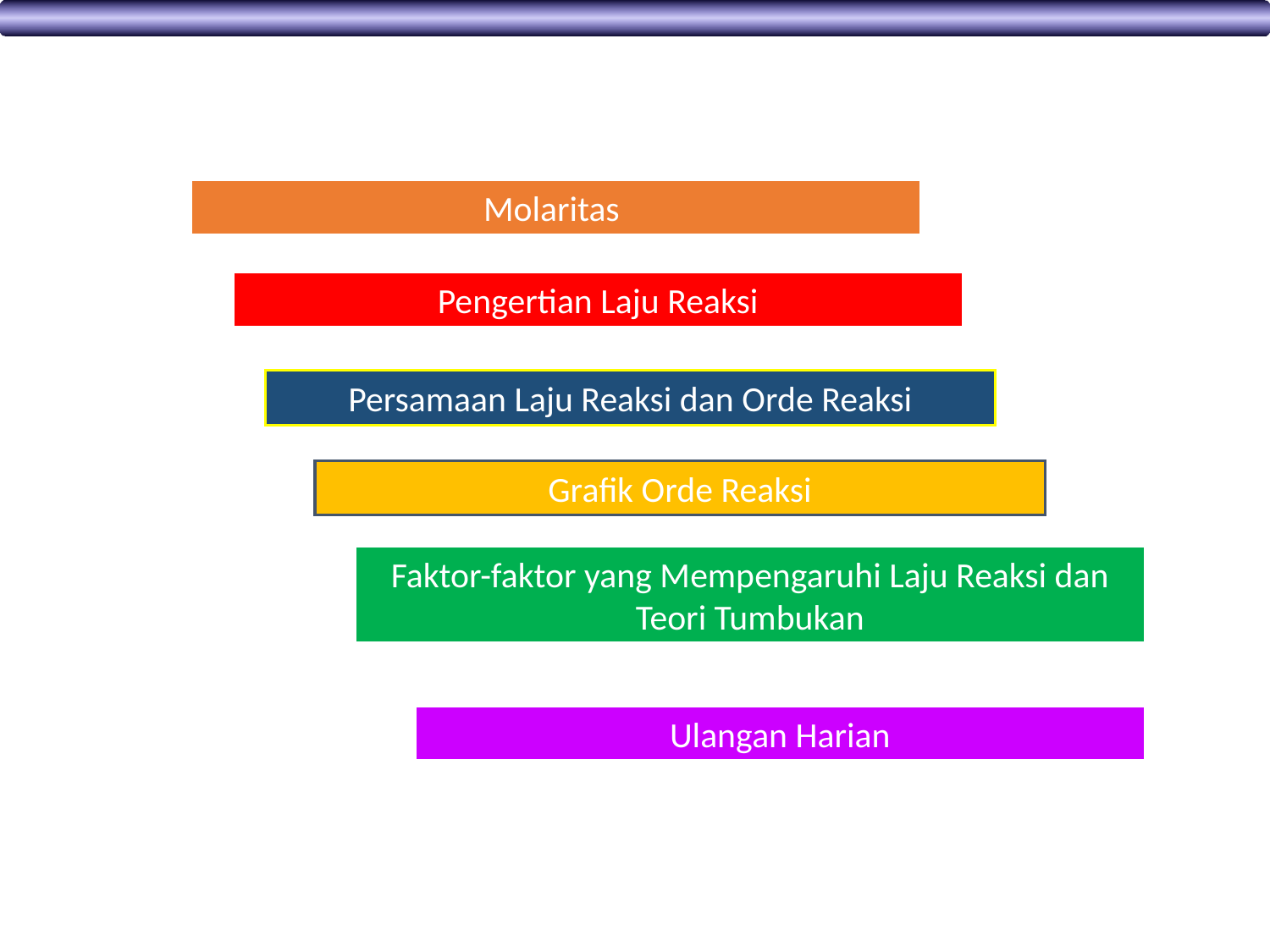

Molaritas
Pengertian Laju Reaksi
Persamaan Laju Reaksi dan Orde Reaksi
Grafik Orde Reaksi
Faktor-faktor yang Mempengaruhi Laju Reaksi dan Teori Tumbukan
Ulangan Harian